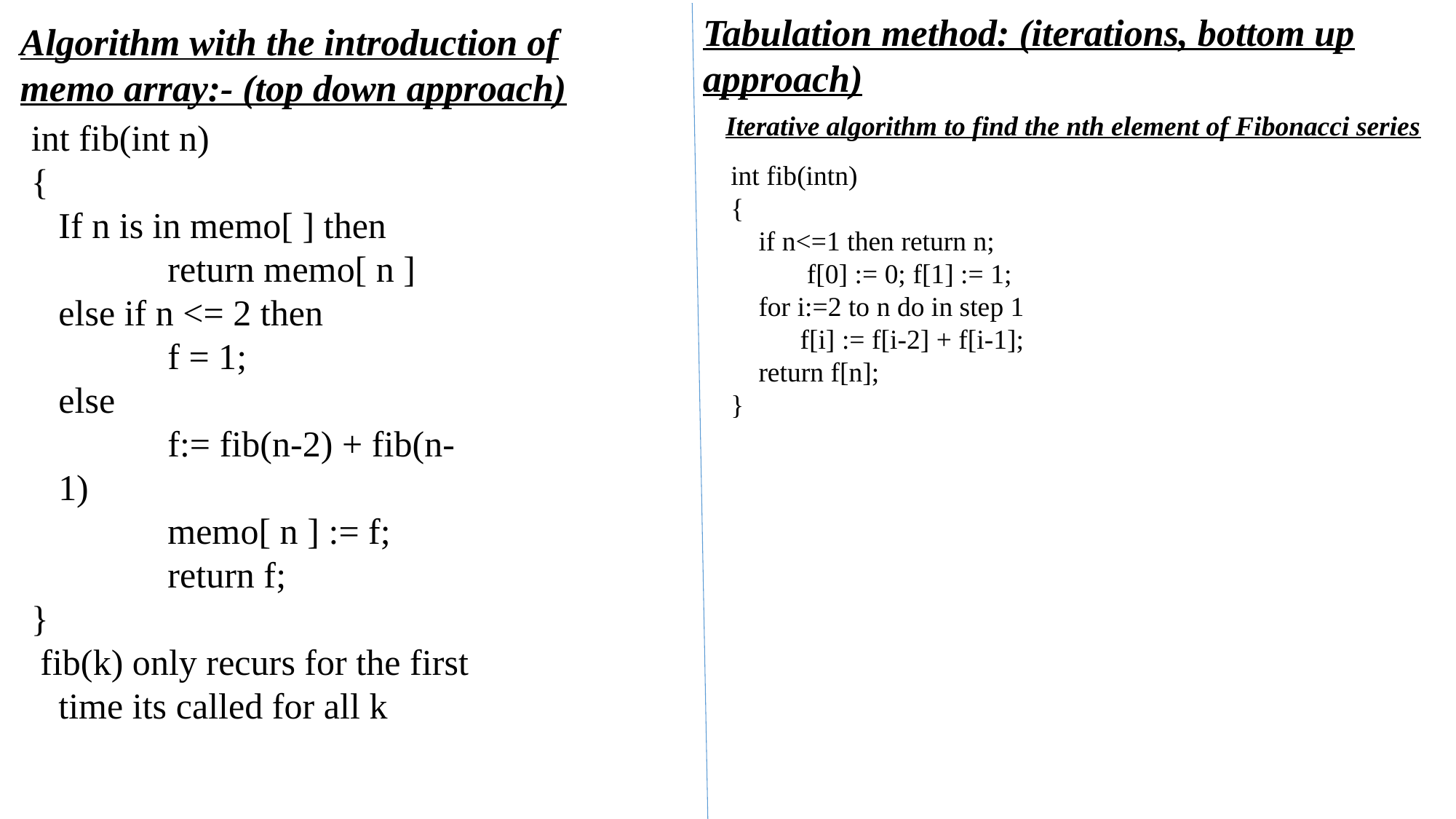

Tabulation method: (iterations, bottom up approach)
Algorithm with the introduction of memo array:- (top down approach)
Iterative algorithm to find the nth element of Fibonacci series
int fib(int n)
{
	If n is in memo[ ] then
		return memo[ n ]
	else if n <= 2 then
		f = 1;
	else
		f:= fib(n-2) + fib(n-1)
		memo[ n ] := f;
		return f;
}
 fib(k) only recurs for the first time its called for all k
int fib(intn)
{
    if n<=1 then return n;
           f[0] := 0; f[1] := 1;
    for i:=2 to n do in step 1
          f[i] := f[i-2] + f[i-1];
    return f[n];
}